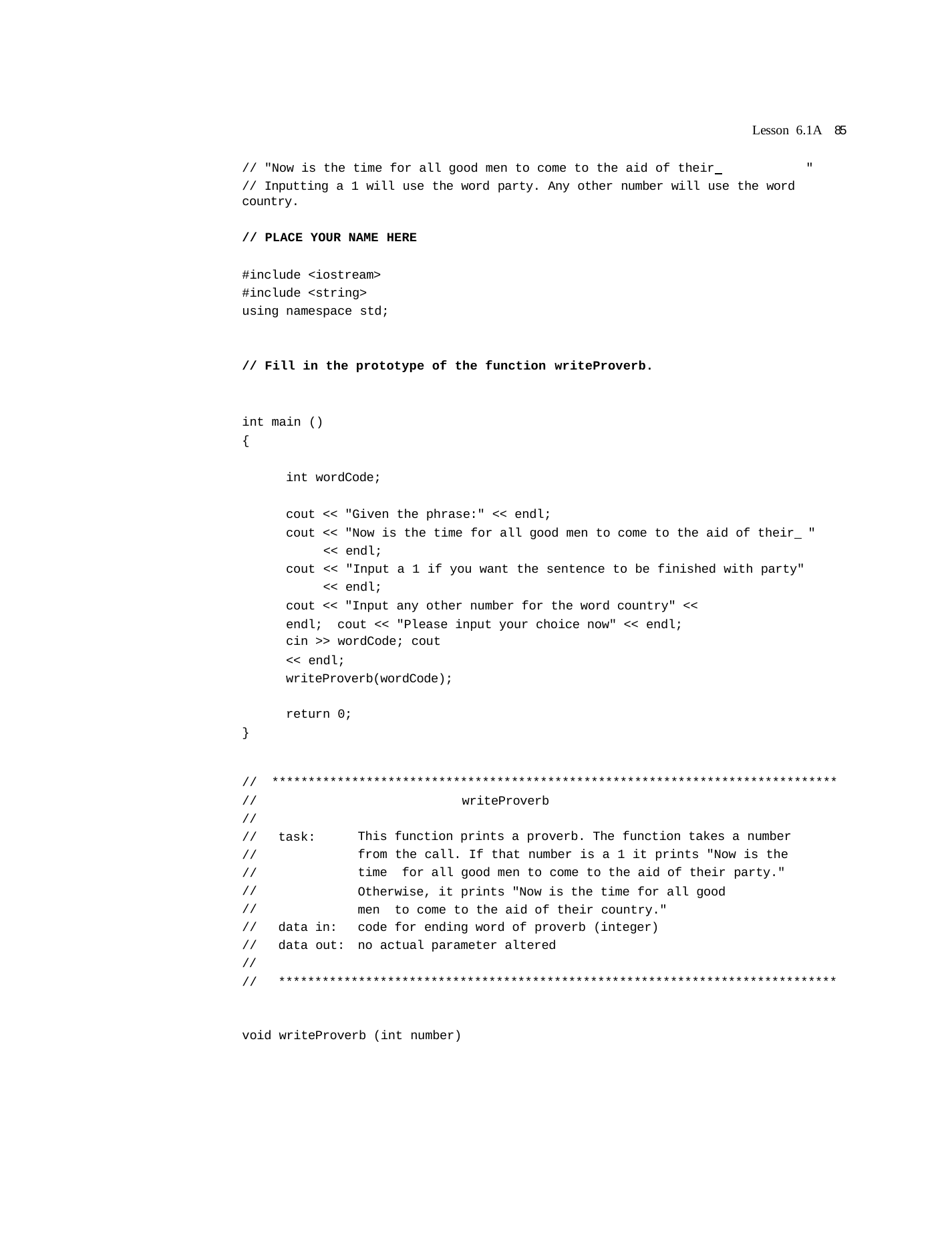

Lesson  6.1A	85

// "Now is the time for all good men to come to the aid of their 	"
// Inputting a 1 will use the word party. Any other number will use the word country.

// PLACE YOUR NAME HERE

#include <iostream>  #include <string>  using namespace std;
// Fill in the prototype of the function writeProverb.

int main ()
{

int wordCode;

cout << "Given the phrase:" << endl;
cout << "Now is the time for all good men to come to the aid of their "
<< endl;
cout << "Input a 1 if you want the sentence to be finished with party"
<< endl;
cout << "Input any other number for the word country" << endl;  cout << "Please input your choice now" << endl;
cin >> wordCode; cout
<< endl;  writeProverb(wordCode);

return 0;
}
// ******************************************************************************
//	writeProverb
//
//
//
//
//
//
//
//
//
//
This function prints a proverb. The function takes a number  from the call. If that number is a 1 it prints "Now is the time  for all good men to come to the aid of their party."
Otherwise, it prints "Now is the time for all good men  to come to the aid of their country."
code for ending word of proverb (integer)
no actual parameter altered
task:
data in:  data out:
*****************************************************************************
void writeProverb (int number)